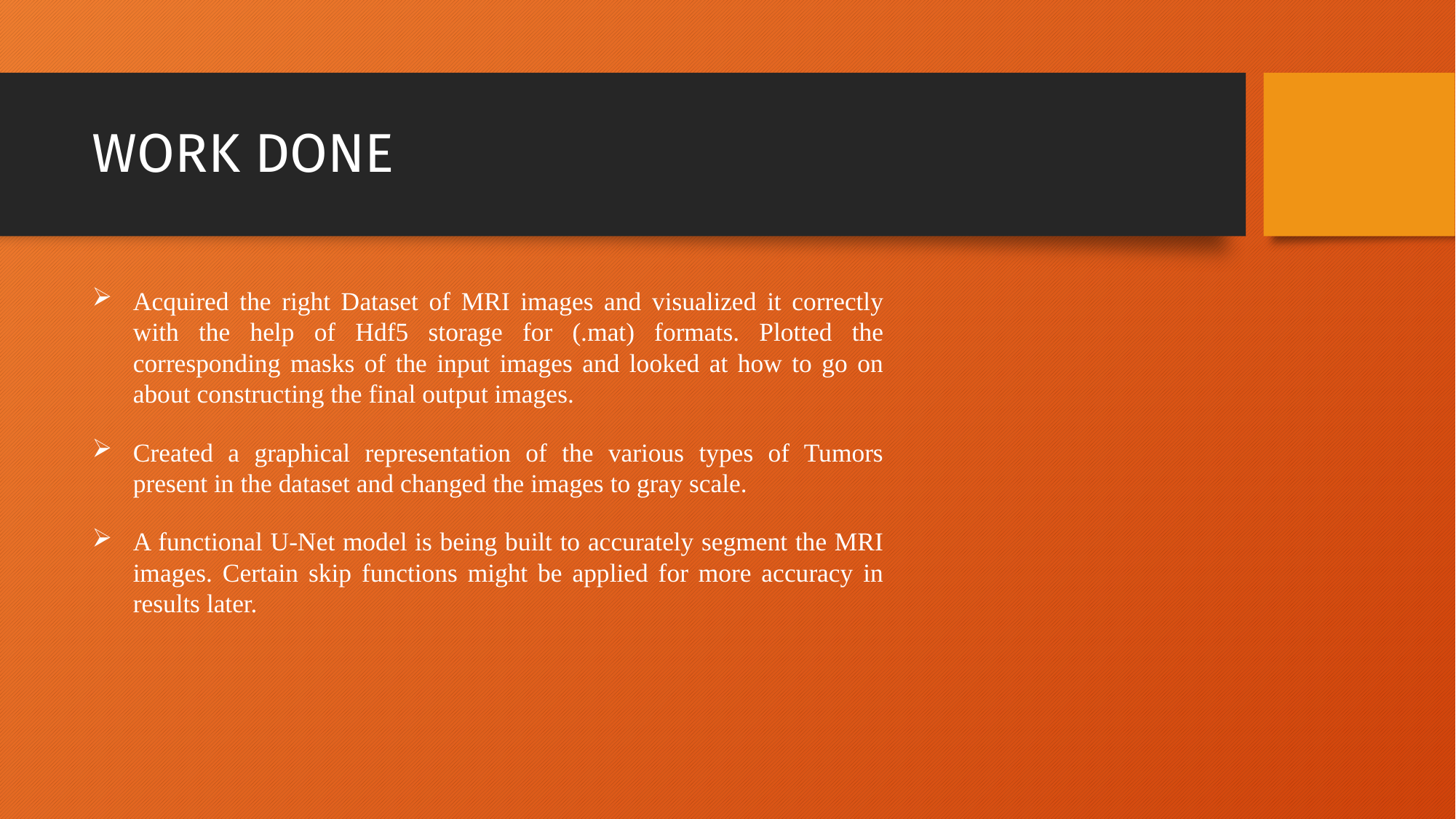

# WORK DONE
Acquired the right Dataset of MRI images and visualized it correctly with the help of Hdf5 storage for (.mat) formats. Plotted the corresponding masks of the input images and looked at how to go on about constructing the final output images.
Created a graphical representation of the various types of Tumors present in the dataset and changed the images to gray scale.
A functional U-Net model is being built to accurately segment the MRI images. Certain skip functions might be applied for more accuracy in results later.